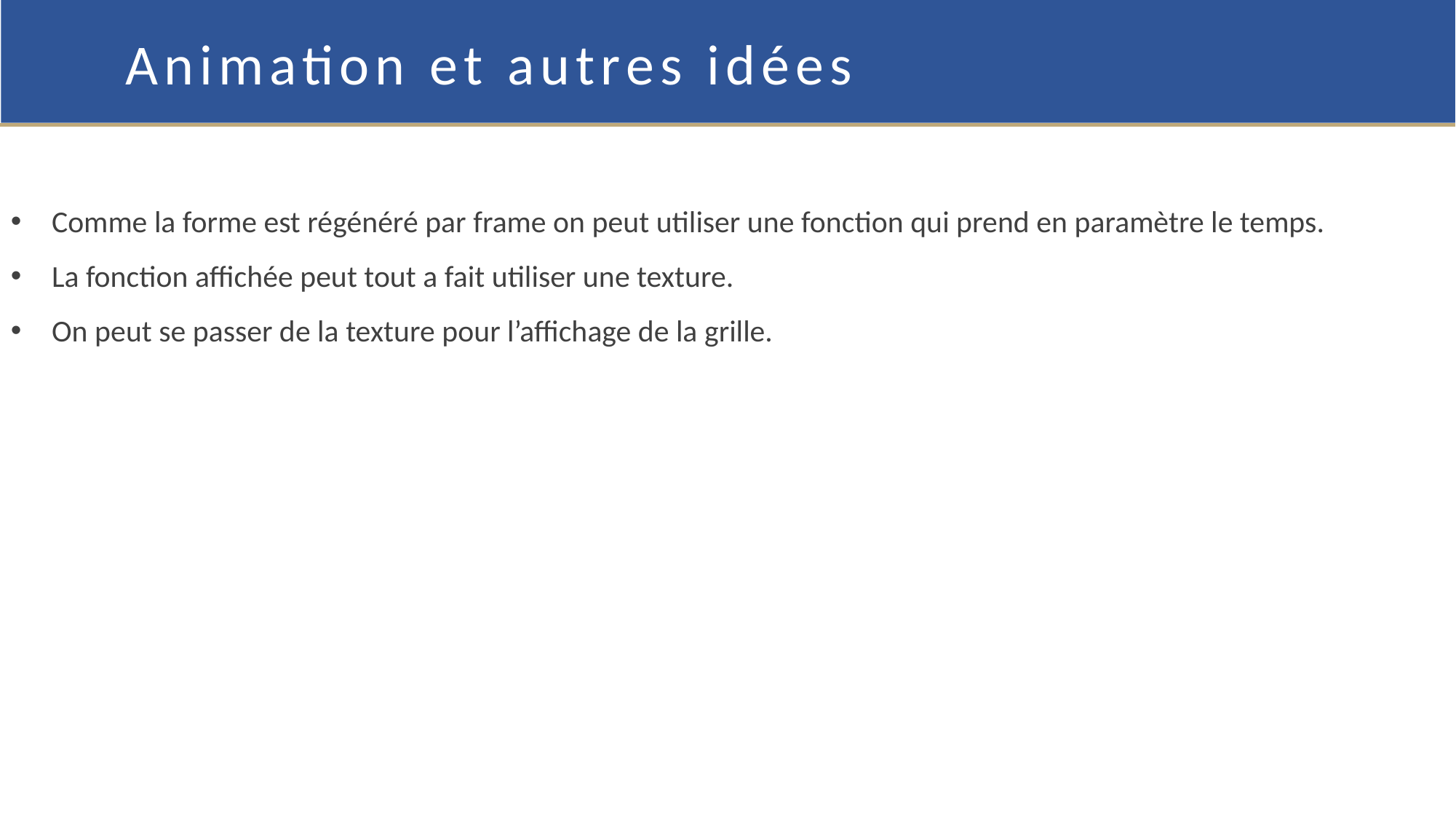

Animation et autres idées

Comme la forme est régénéré par frame on peut utiliser une fonction qui prend en paramètre le temps.
La fonction affichée peut tout a fait utiliser une texture.
On peut se passer de la texture pour l’affichage de la grille.